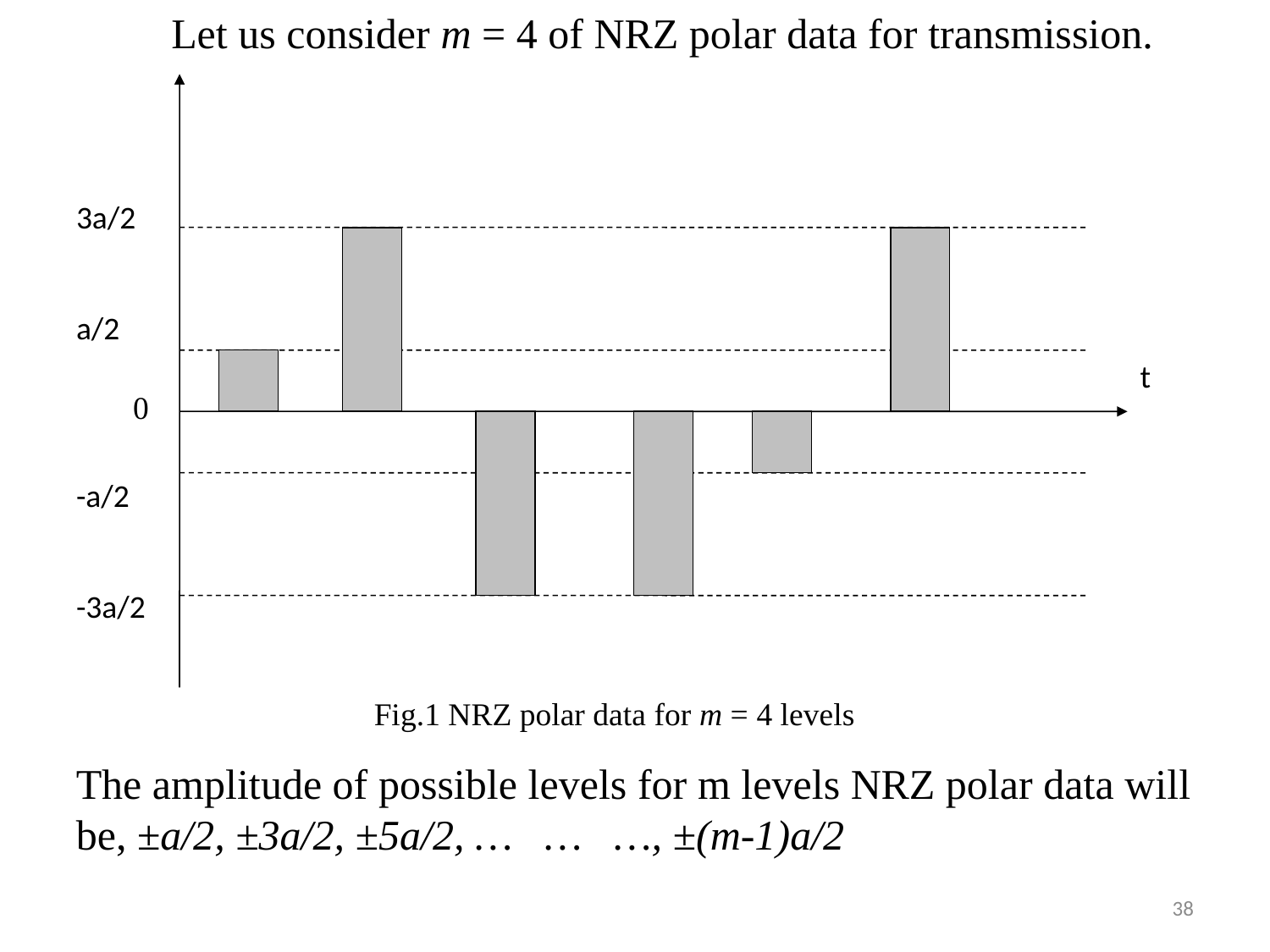

Let us consider m = 4 of NRZ polar data for transmission.

3a/2

a/2

-a/2

-3a/2

t
0

Fig.1 NRZ polar data for m = 4 levels
The amplitude of possible levels for m levels NRZ polar data will be, ±a/2, ±3a/2, ±5a/2, …   …   …, ±(m-1)a/2
38